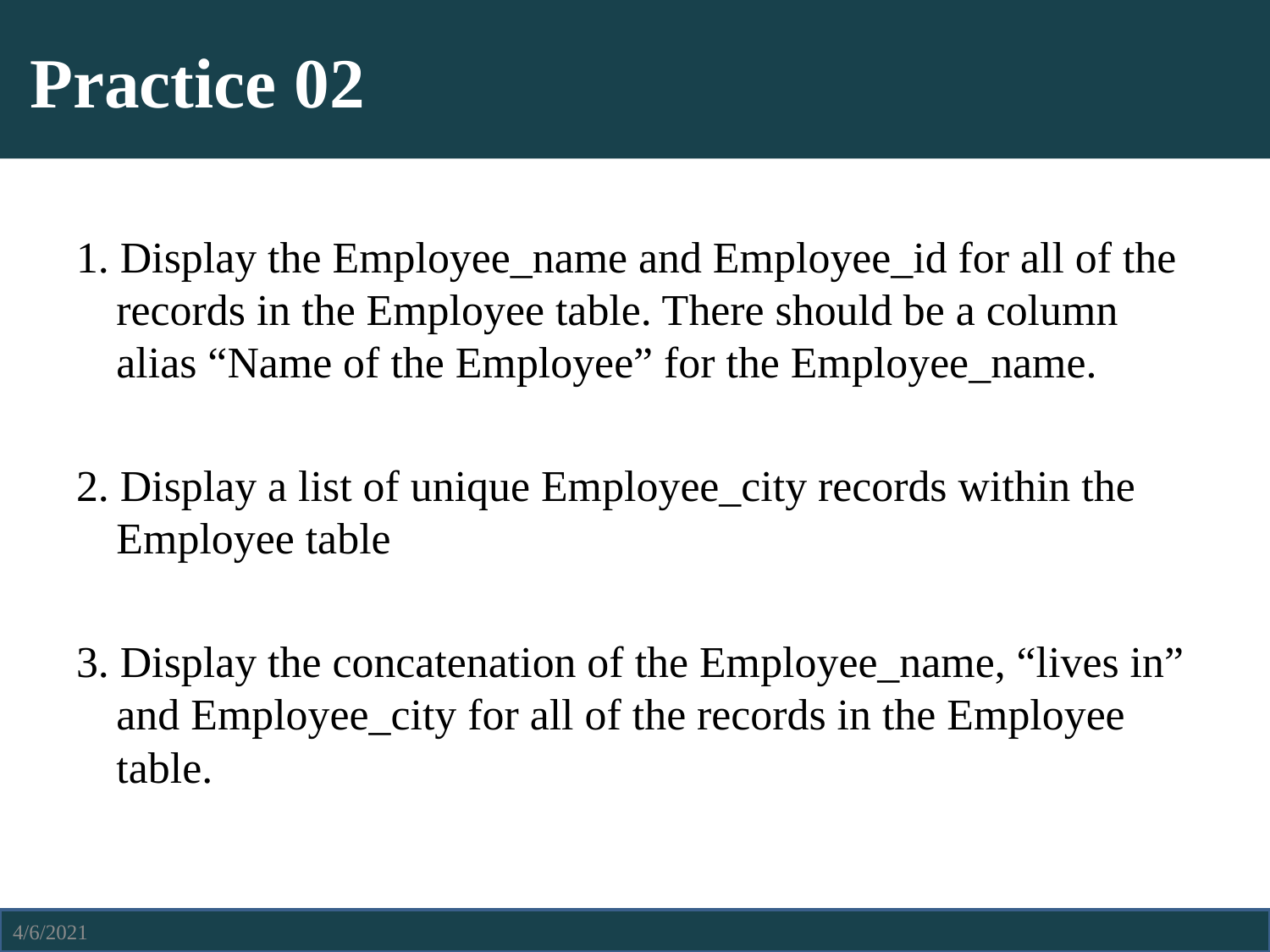

# Practice 02
1. Display the Employee_name and Employee_id for all of the records in the Employee table. There should be a column alias “Name of the Employee” for the Employee_name.

2. Display a list of unique Employee_city records within the Employee table

3. Display the concatenation of the Employee_name, “lives in” and Employee_city for all of the records in the Employee table.
4/6/2021